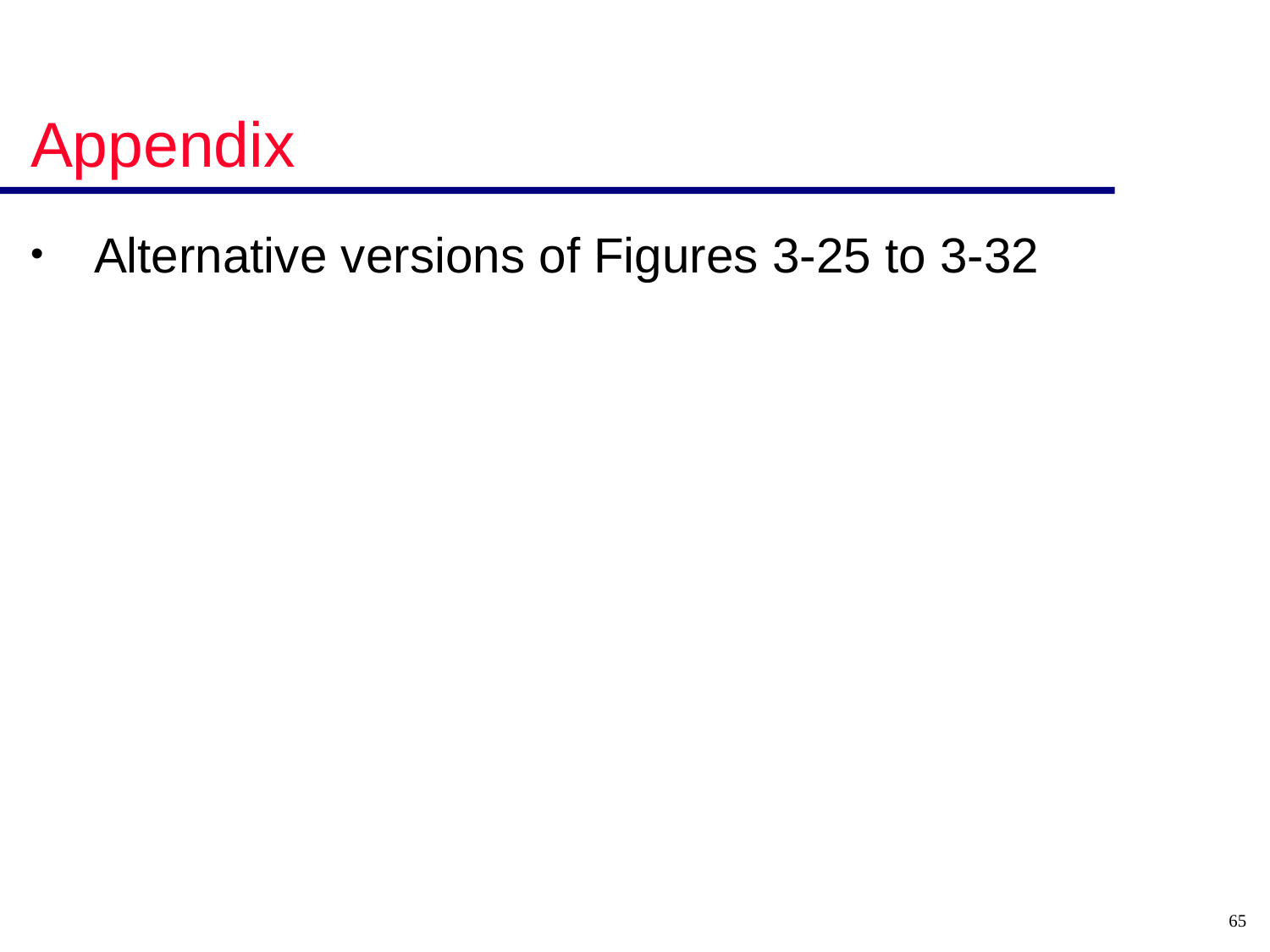

# Appendix
Alternative versions of Figures 3-25 to 3-32
65